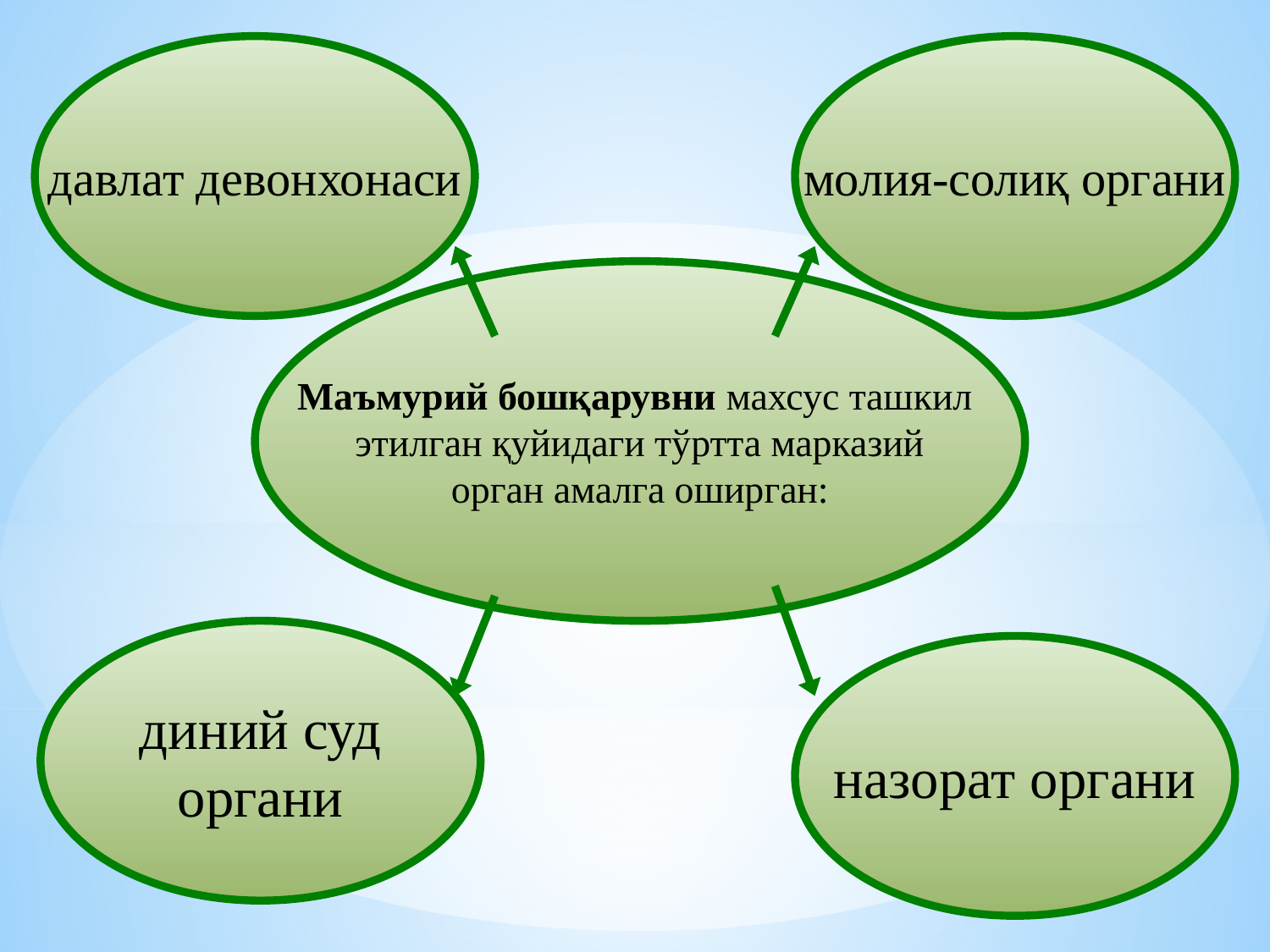

давлат девонхонаси
молия-солиқ органи

Маъмурий бошқарувни махсус ташкил
этилган қуйидаги тўртта марказий
орган амалга оширган:

диний суд
органи
назорат органи